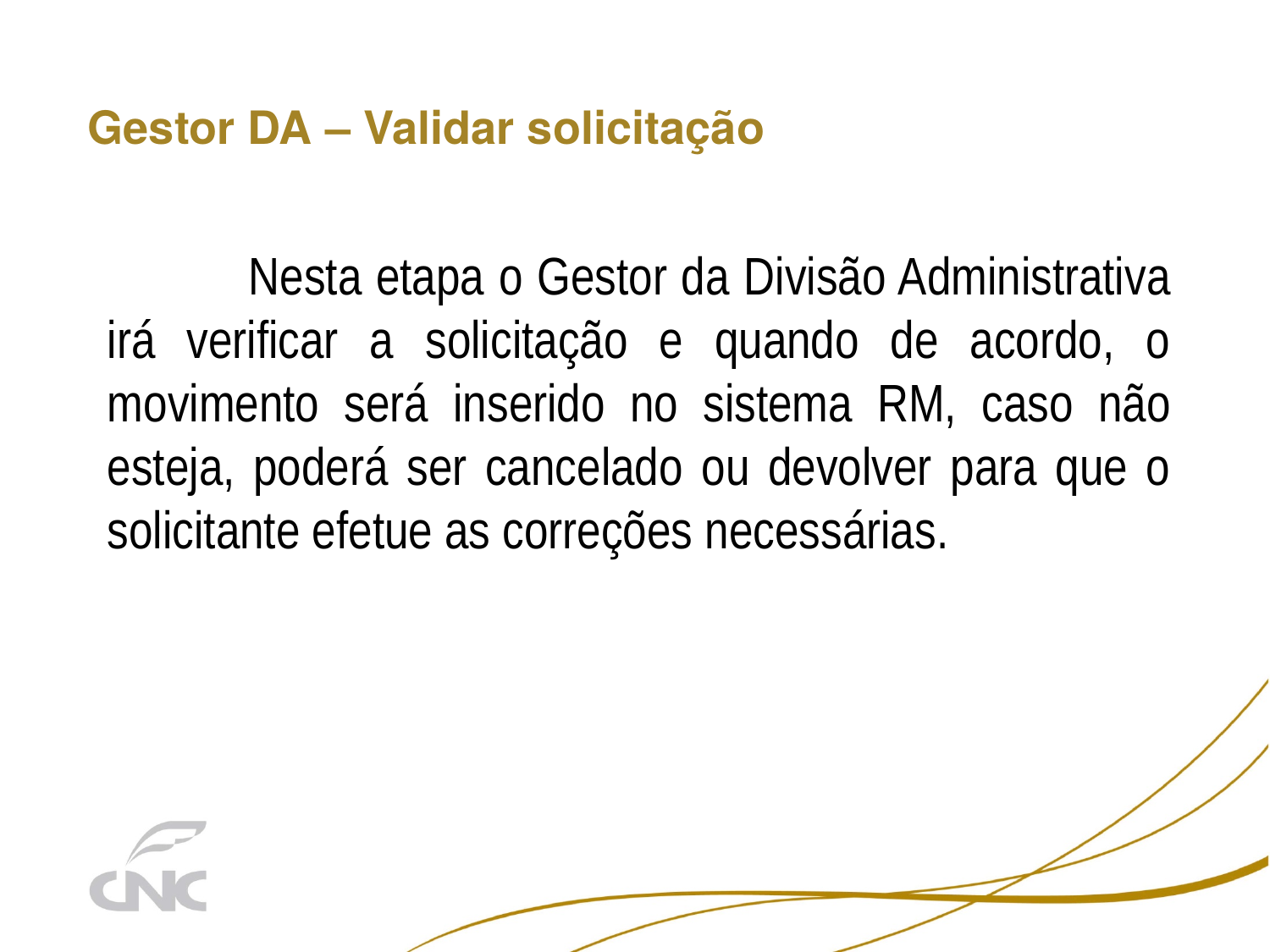

# Gestor DA – Validar solicitação
	 Nesta etapa o Gestor da Divisão Administrativa irá verificar a solicitação e quando de acordo, o movimento será inserido no sistema RM, caso não esteja, poderá ser cancelado ou devolver para que o solicitante efetue as correções necessárias.